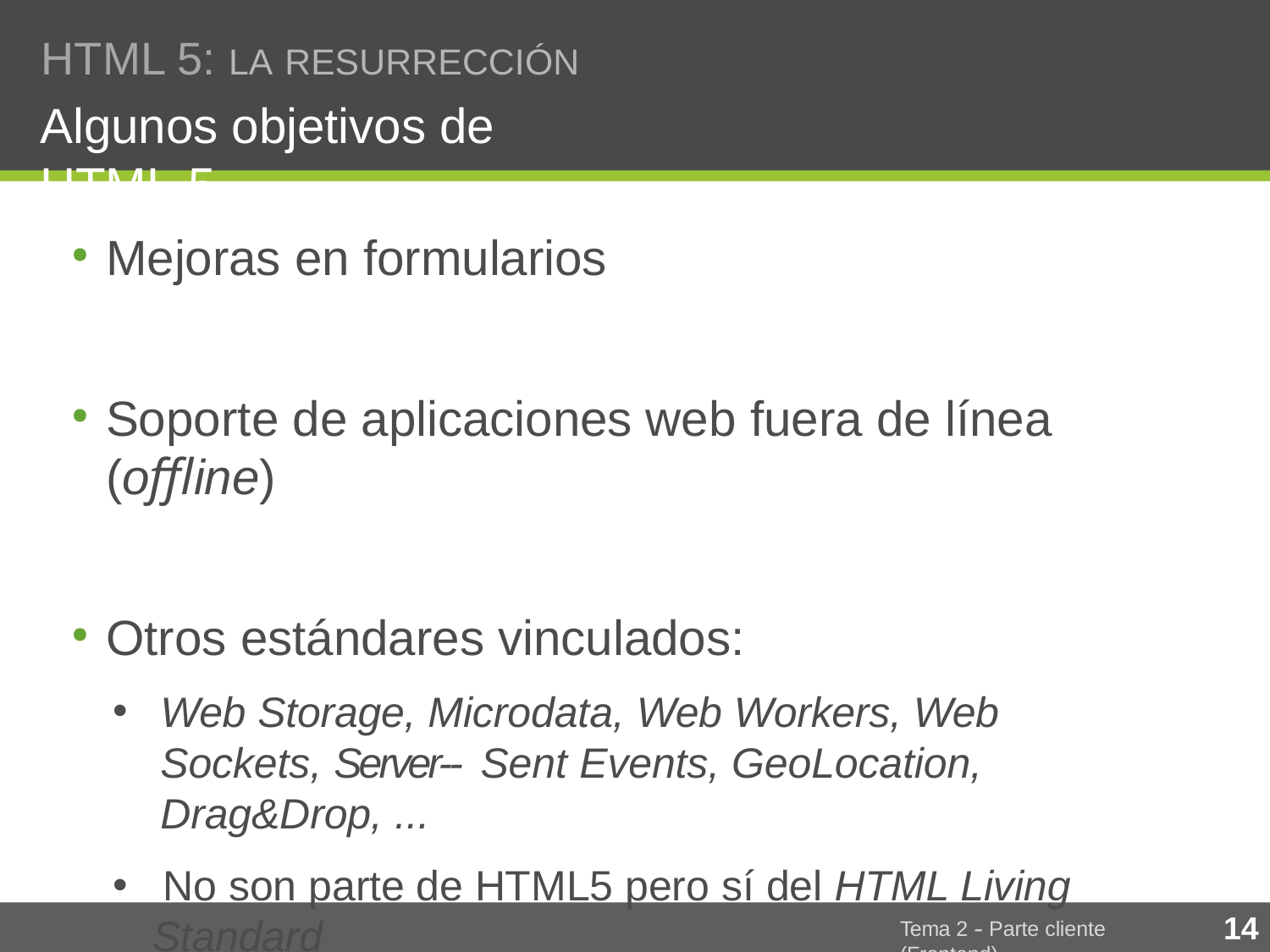

# HTML 5: LA RESURRECCIÓN
Algunos objetivos de HTML 5
Mejoras en formularios

Soporte de aplicaciones web fuera de línea (oﬄine)

Otros estándares vinculados:
Web Storage, Microdata, Web Workers, Web Sockets, Server-­‐  Sent Events, GeoLocation, Drag&Drop, ...
 No son parte de HTML5 pero sí del HTML Living Standard
14
Tema 2 -­‐ Parte cliente (Frontend)